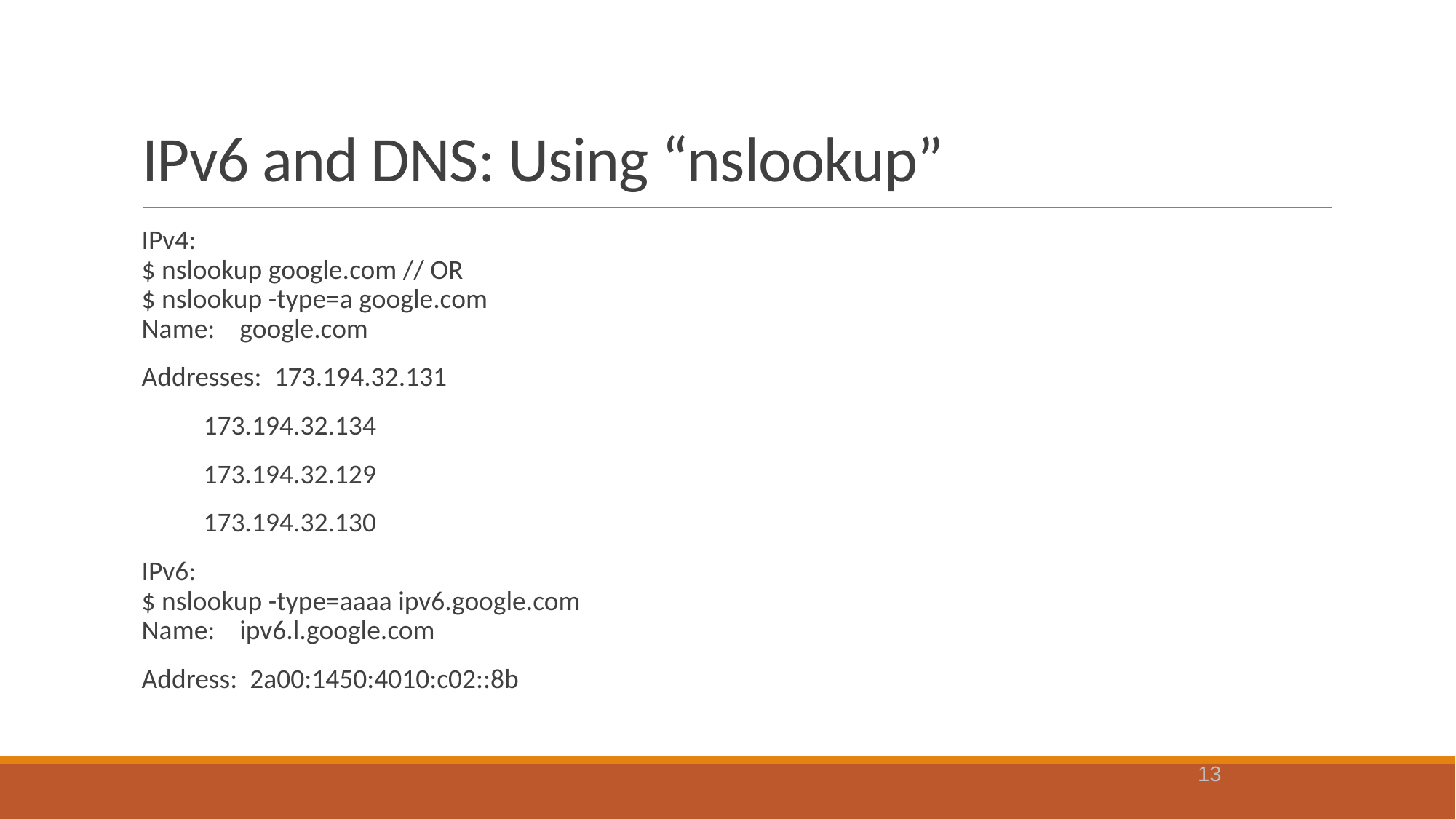

# IPv6 and DNS: Using “nslookup”
IPv4:
$ nslookup google.com // OR
$ nslookup -type=a google.com
Name:    google.com
Addresses:  173.194.32.131
          173.194.32.134
          173.194.32.129
          173.194.32.130
IPv6:
$ nslookup -type=aaaa ipv6.google.com
Name:    ipv6.l.google.com
Address:  2a00:1450:4010:c02::8b
13